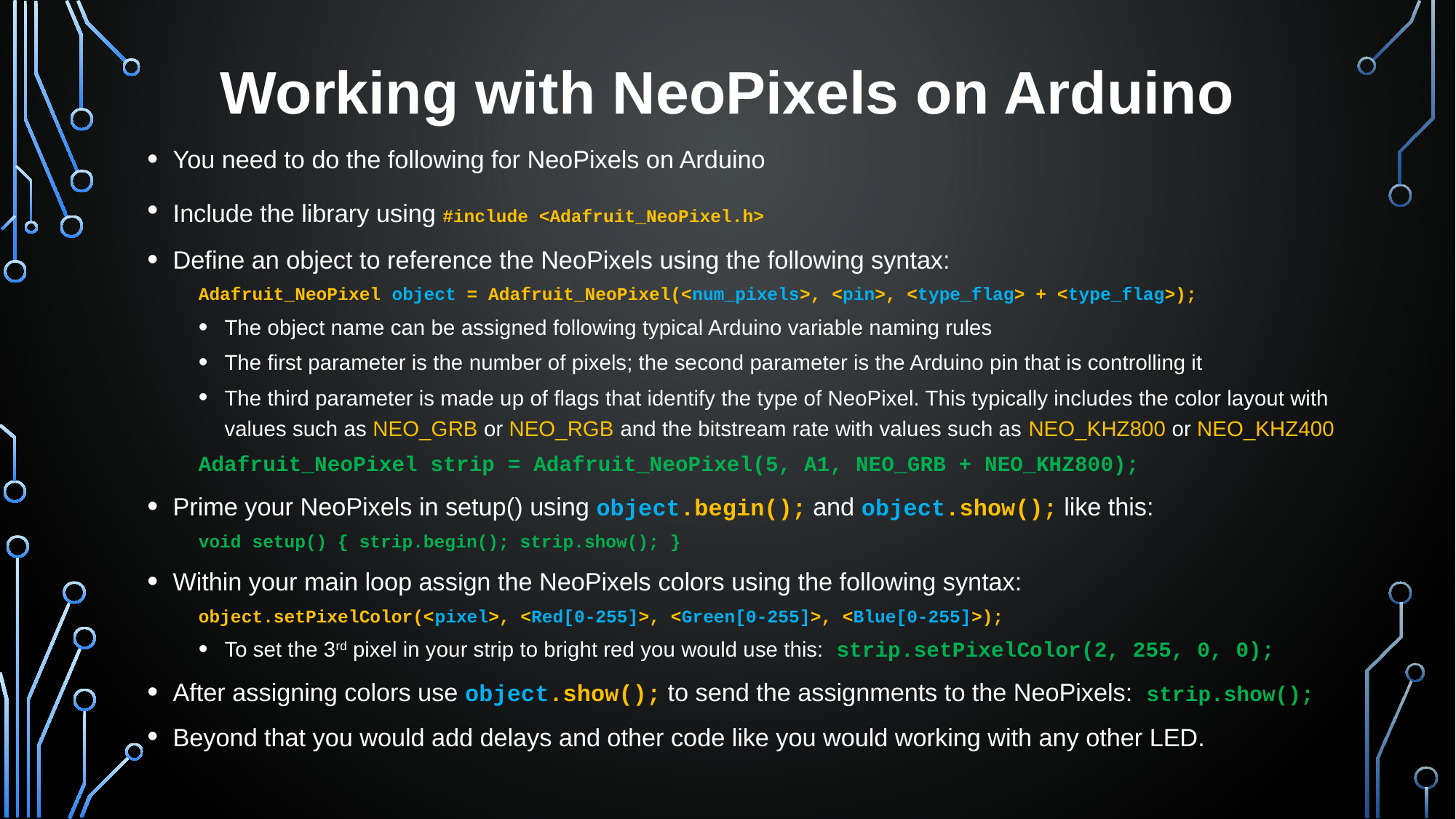

# Working with NeoPixels on Arduino
You need to do the following for NeoPixels on Arduino
Include the library using #include <Adafruit_NeoPixel.h>
Define an object to reference the NeoPixels using the following syntax:
Adafruit_NeoPixel object = Adafruit_NeoPixel(<num_pixels>, <pin>, <type_flag> + <type_flag>);
The object name can be assigned following typical Arduino variable naming rules
The first parameter is the number of pixels; the second parameter is the Arduino pin that is controlling it
The third parameter is made up of flags that identify the type of NeoPixel. This typically includes the color layout with values such as NEO_GRB or NEO_RGB and the bitstream rate with values such as NEO_KHZ800 or NEO_KHZ400
Adafruit_NeoPixel strip = Adafruit_NeoPixel(5, A1, NEO_GRB + NEO_KHZ800);
Prime your NeoPixels in setup() using object.begin(); and object.show(); like this:
void setup() { strip.begin(); strip.show(); }
Within your main loop assign the NeoPixels colors using the following syntax:
object.setPixelColor(<pixel>, <Red[0-255]>, <Green[0-255]>, <Blue[0-255]>);
To set the 3rd pixel in your strip to bright red you would use this:  strip.setPixelColor(2, 255, 0, 0);
After assigning colors use object.show(); to send the assignments to the NeoPixels:  strip.show();
Beyond that you would add delays and other code like you would working with any other LED.